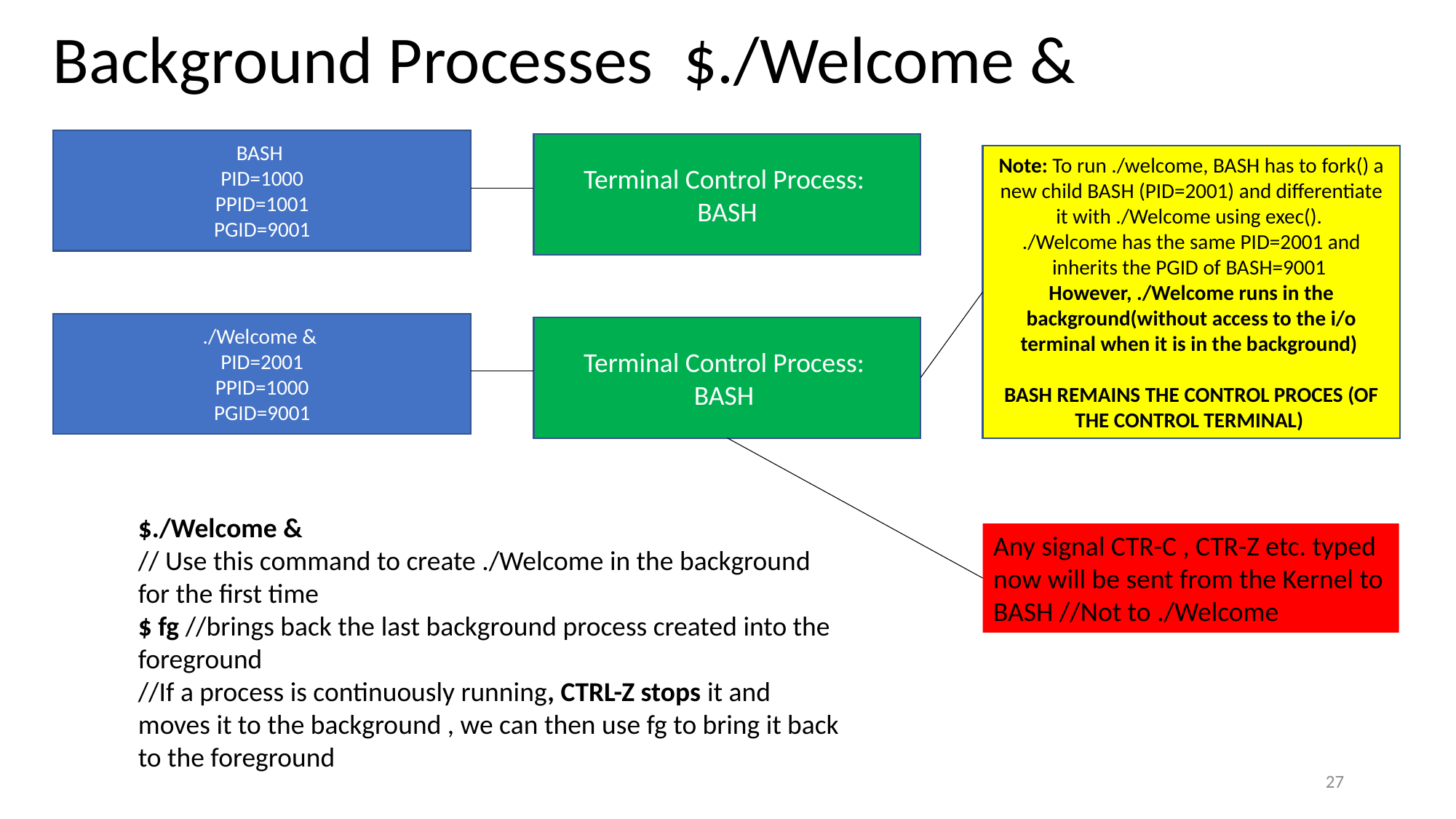

# Background Processes  $./Welcome &
BASH
PID=1000
PPID=1001
PGID=9001
Terminal Control Process:
BASH
Note: To run ./welcome, BASH has to fork() a new child BASH (PID=2001) and differentiate it with ./Welcome using exec().
./Welcome has the same PID=2001 and inherits the PGID of BASH=9001
However, ./Welcome runs in the background(without access to the i/o terminal when it is in the background)

BASH REMAINS THE CONTROL PROCES (OF THE CONTROL TERMINAL)
./Welcome &
PID=2001
PPID=1000
PGID=9001
Terminal Control Process:
BASH
$./Welcome &
// Use this command to create ./Welcome in the background for the first time
$ fg //brings back the last background process created into the foreground
//If a process is continuously running, CTRL-Z stops it and moves it to the background , we can then use fg to bring it back to the foreground
Any signal CTR-C , CTR-Z etc. typed now will be sent from the Kernel to BASH //Not to ./Welcome
27